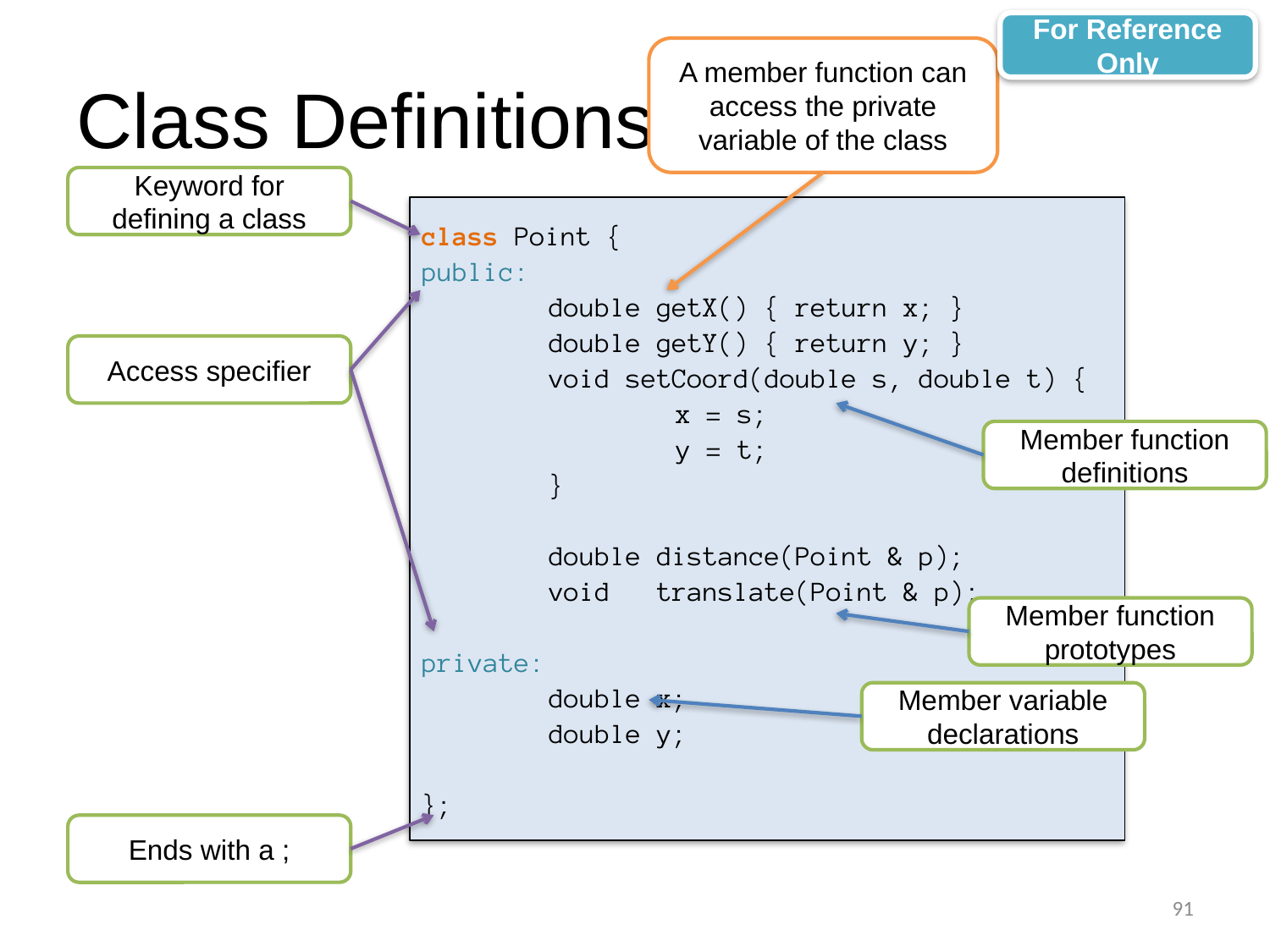

For Reference Only
# Class Definitions
A member function can access the private variable of the class
Keyword for defining a class
class Point {
public:
	double getX() { return x; }
	double getY() { return y; }
	void setCoord(double s, double t) {
		x = s;
		y = t;
	}

	double distance(Point & p);
	void   translate(Point & p);

private:
	double x;
	double y;

};
Access specifier
Member function definitions
Member function prototypes
Member variable declarations
Ends with a ;
91